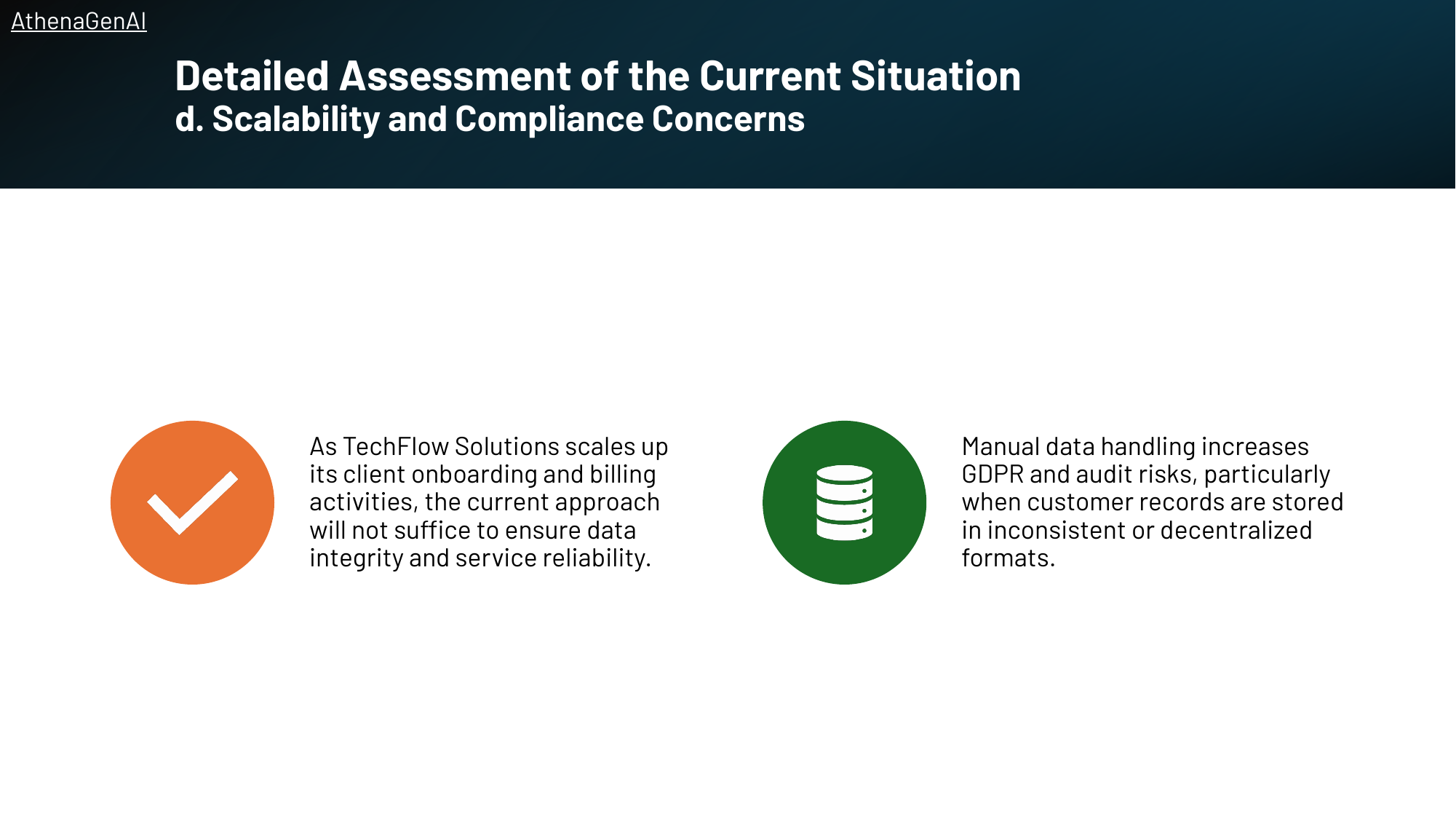

AthenaGenAI

Detailed Assessment of the Current Situation
d. Scalability and Compliance Concerns
As TechFlow Solutions scales up its client onboarding and billing activities, the current approach will not suffice to ensure data integrity and service reliability.
Manual data handling increases GDPR and audit risks, particularly when customer records are stored in inconsistent or decentralized formats.